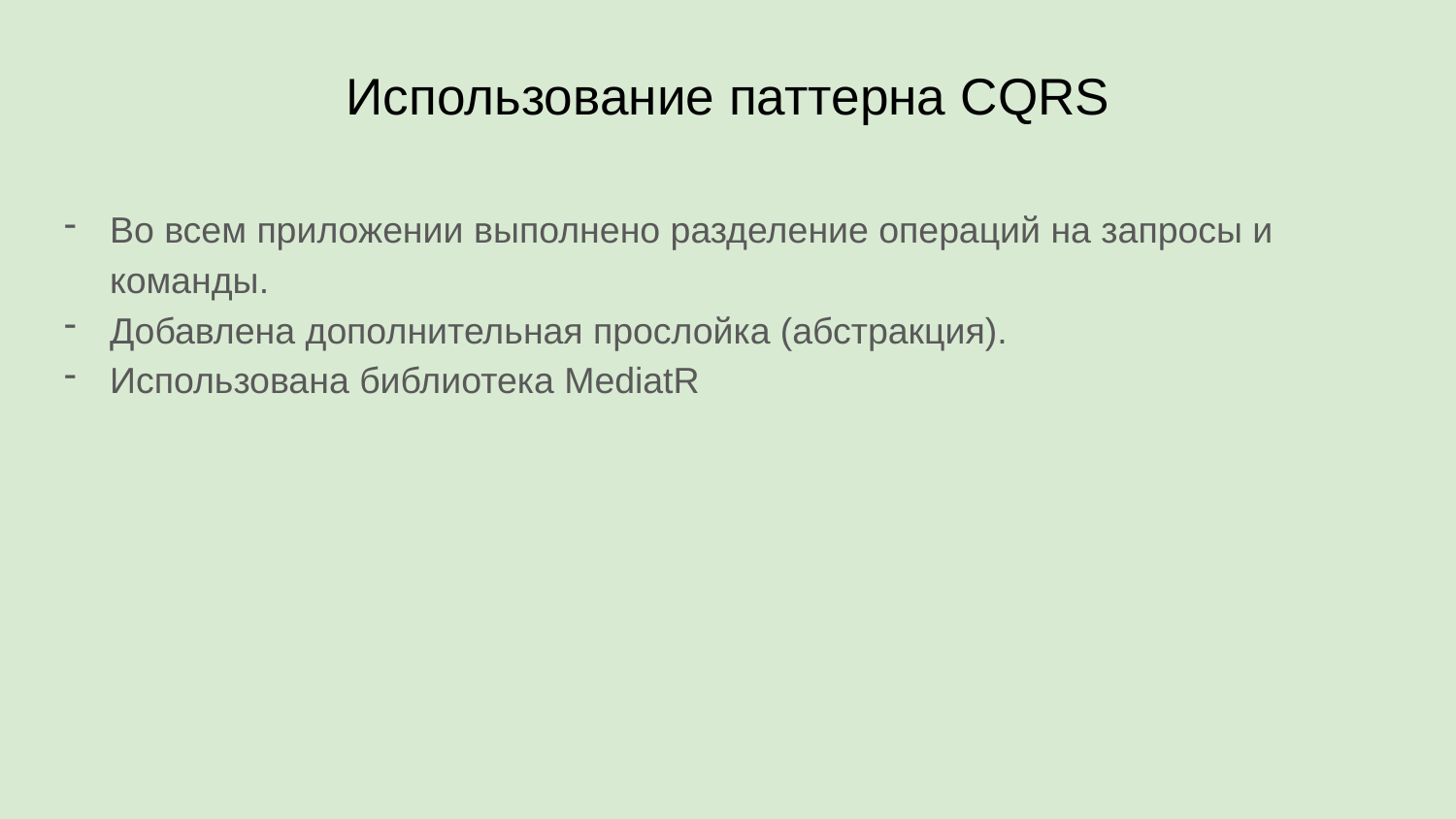

# Использование паттерна CQRS

Во всем приложении выполнено разделение операций на запросы и команды.
Добавлена дополнительная прослойка (абстракция).
Использована библиотека MediatR